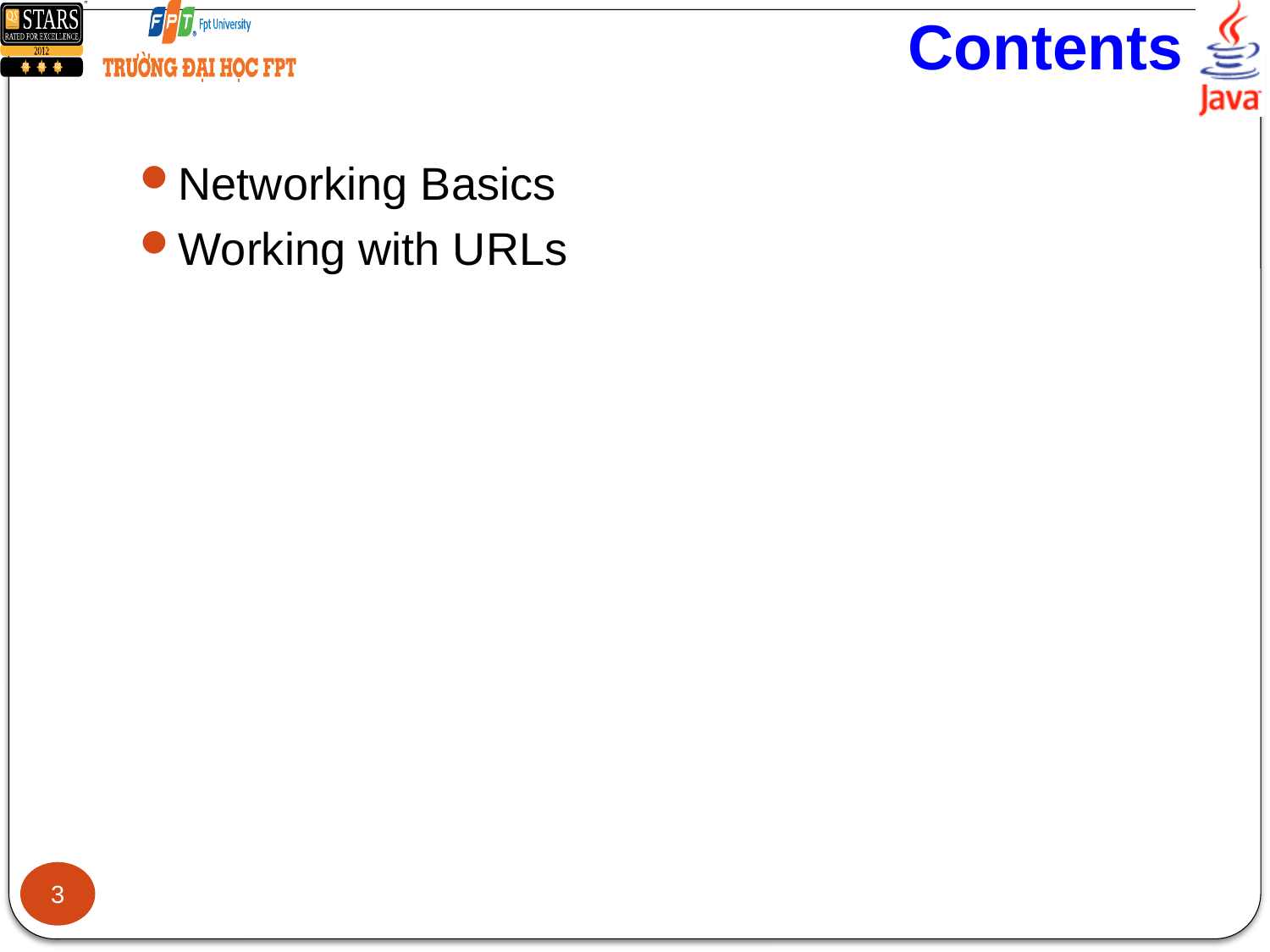

# Contents
Networking Basics
Working with URLs
3